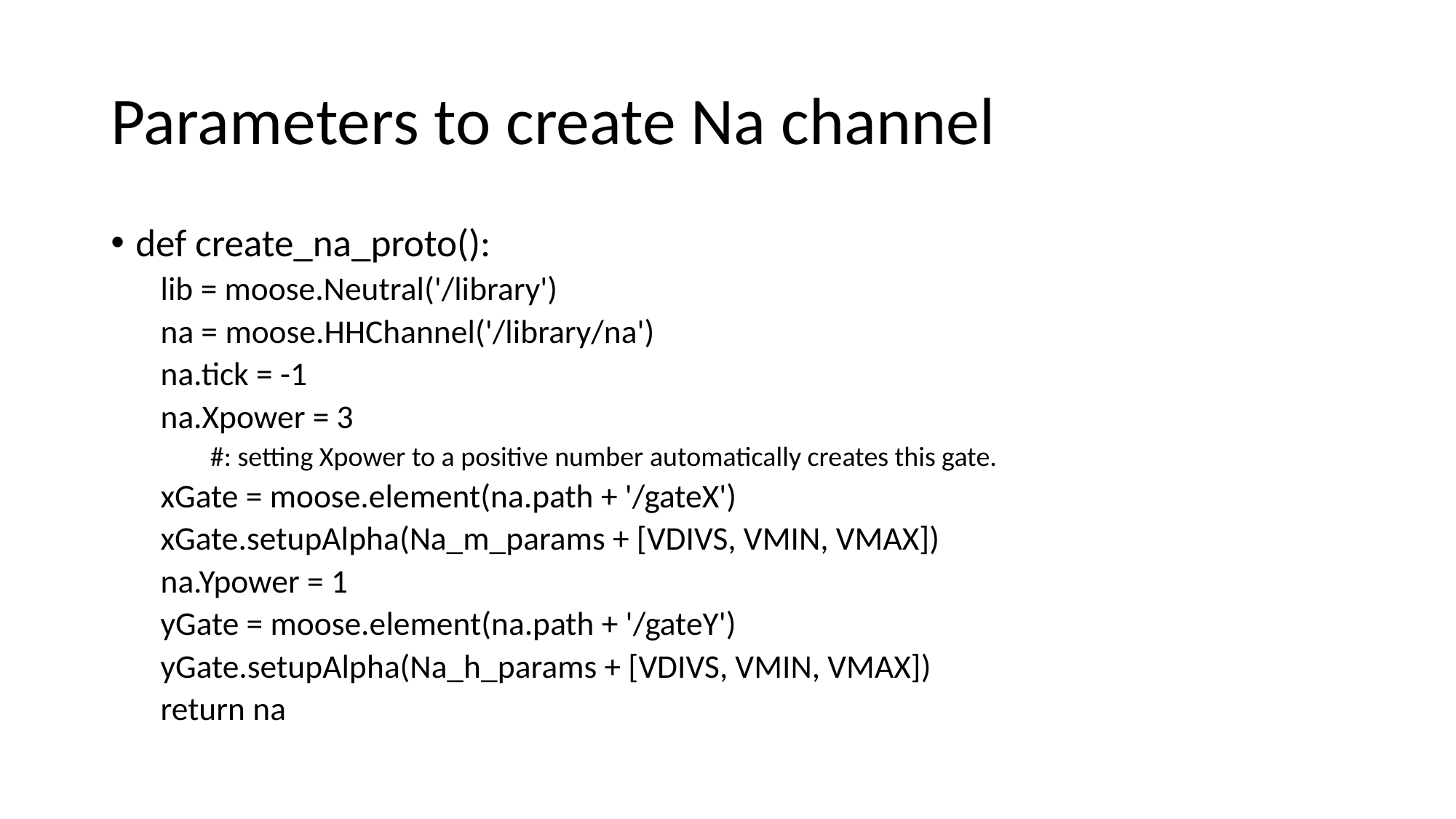

# Parameters to create Na channel
def create_na_proto():
lib = moose.Neutral('/library')
na = moose.HHChannel('/library/na')
na.tick = -1
na.Xpower = 3
#: setting Xpower to a positive number automatically creates this gate.
xGate = moose.element(na.path + '/gateX')
xGate.setupAlpha(Na_m_params + [VDIVS, VMIN, VMAX])
na.Ypower = 1
yGate = moose.element(na.path + '/gateY')
yGate.setupAlpha(Na_h_params + [VDIVS, VMIN, VMAX])
return na